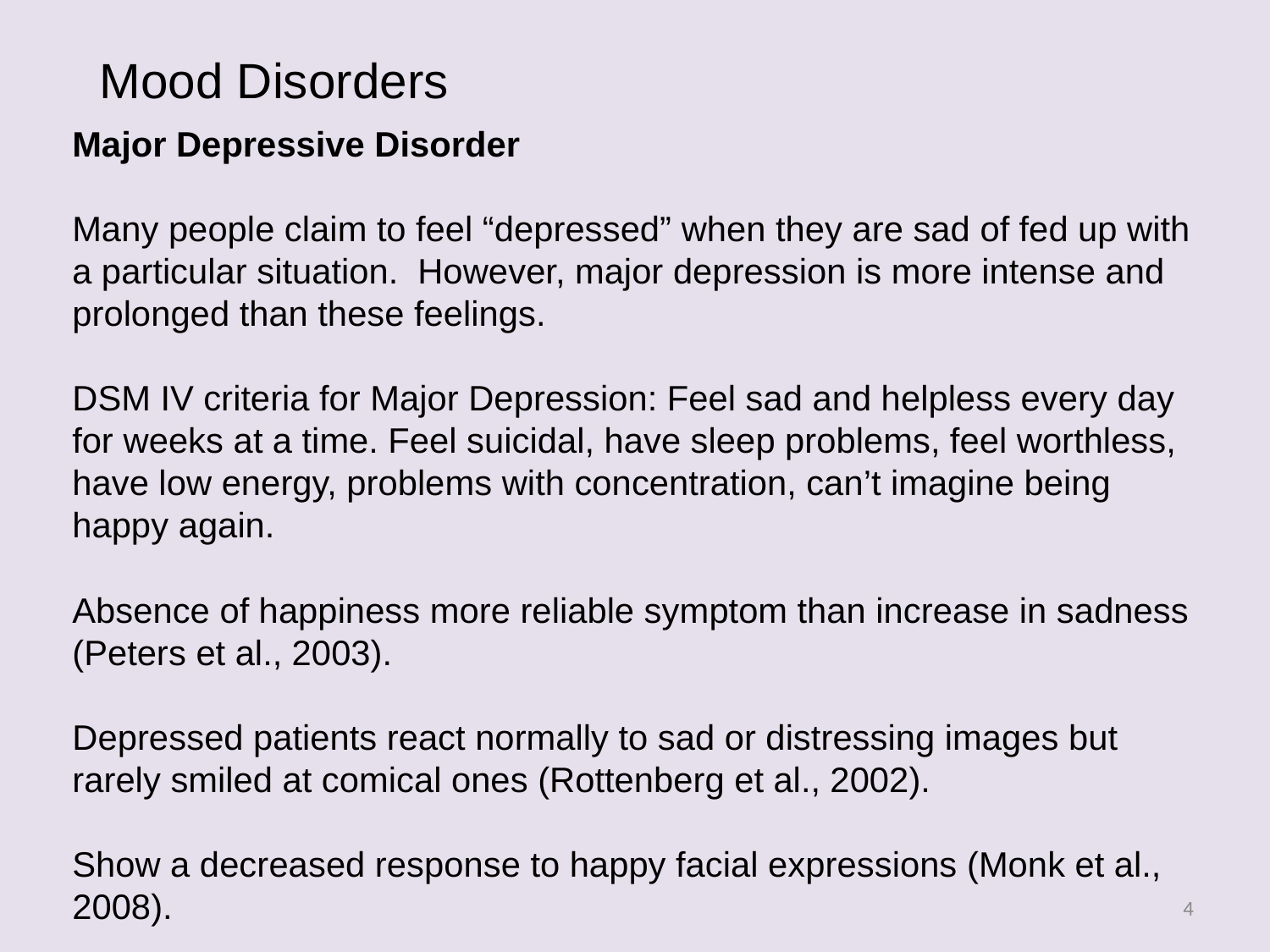

Mood Disorders
Major Depressive Disorder

Many people claim to feel “depressed” when they are sad of fed up with a particular situation.  However, major depression is more intense and prolonged than these feelings.

DSM IV criteria for Major Depression: Feel sad and helpless every day for weeks at a time. Feel suicidal, have sleep problems, feel worthless, have low energy, problems with concentration, can’t imagine being happy again.

Absence of happiness more reliable symptom than increase in sadness (Peters et al., 2003).

Depressed patients react normally to sad or distressing images but rarely smiled at comical ones (Rottenberg et al., 2002).

Show a decreased response to happy facial expressions (Monk et al., 2008).
4